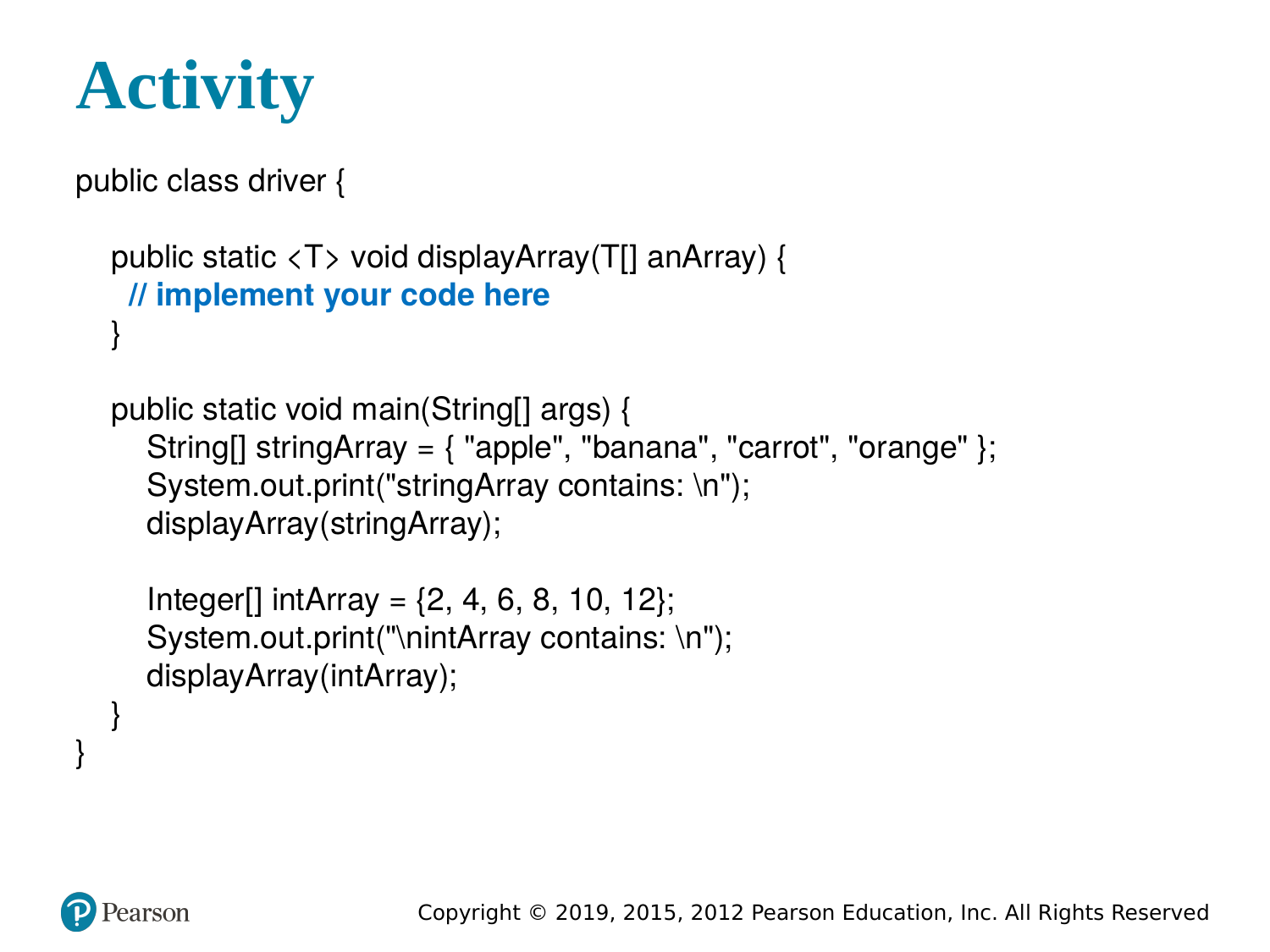

Activity
public class driver {
    public static <T> void displayArray(T[] anArray) {
      // implement your code here
    }
    public static void main(String[] args) {
        String[] stringArray = { "apple", "banana", "carrot", "orange" };
        System.out.print("stringArray contains: \n");
        displayArray(stringArray);
        Integer[] intArray = {2, 4, 6, 8, 10, 12};
        System.out.print("\nintArray contains: \n");
        displayArray(intArray);
    }
}